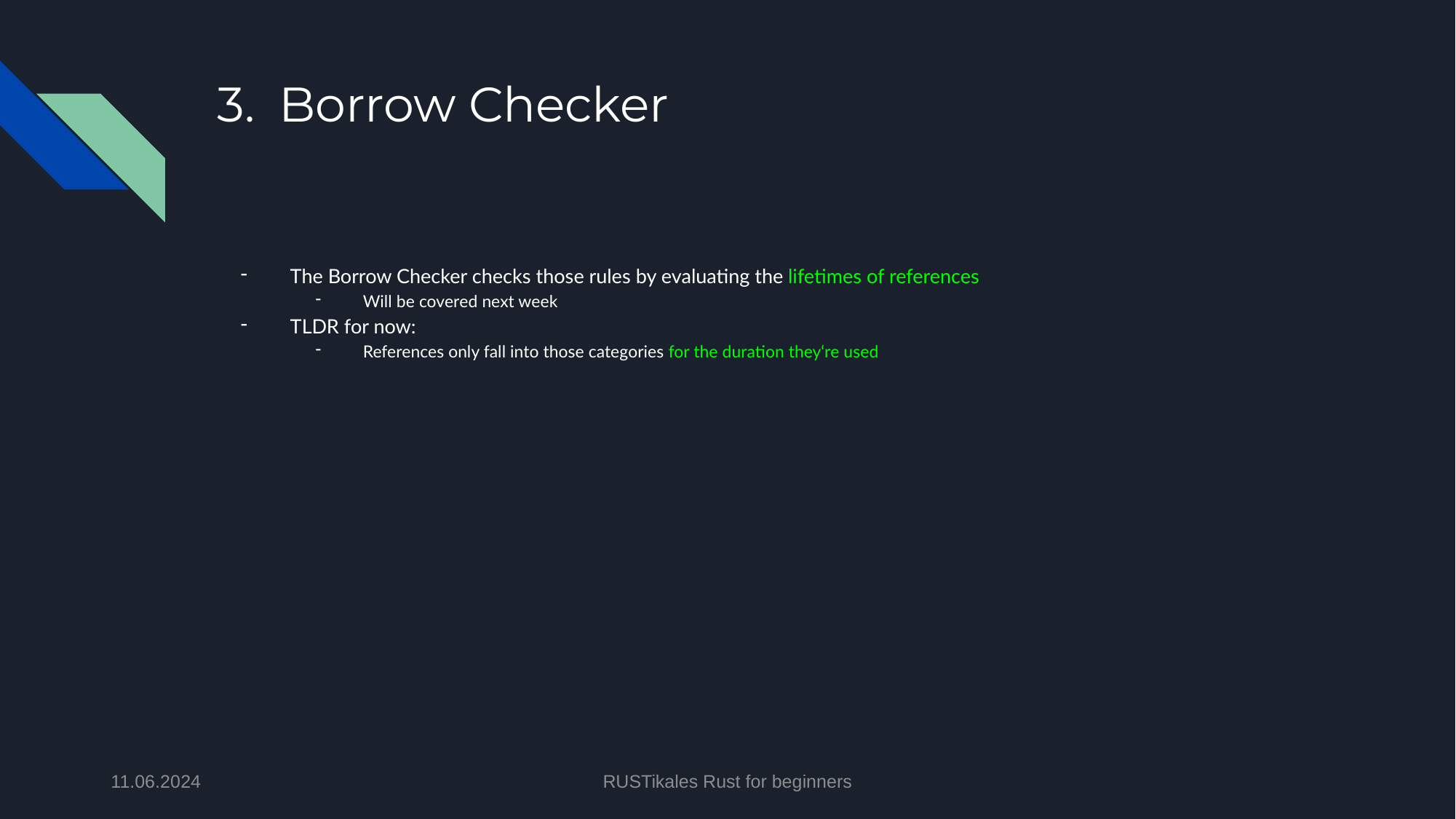

# Borrow Checker
The Borrow Checker checks those rules by evaluating the lifetimes of references
Will be covered next week
TLDR for now:
References only fall into those categories for the duration they‘re used
11.06.2024
RUSTikales Rust for beginners